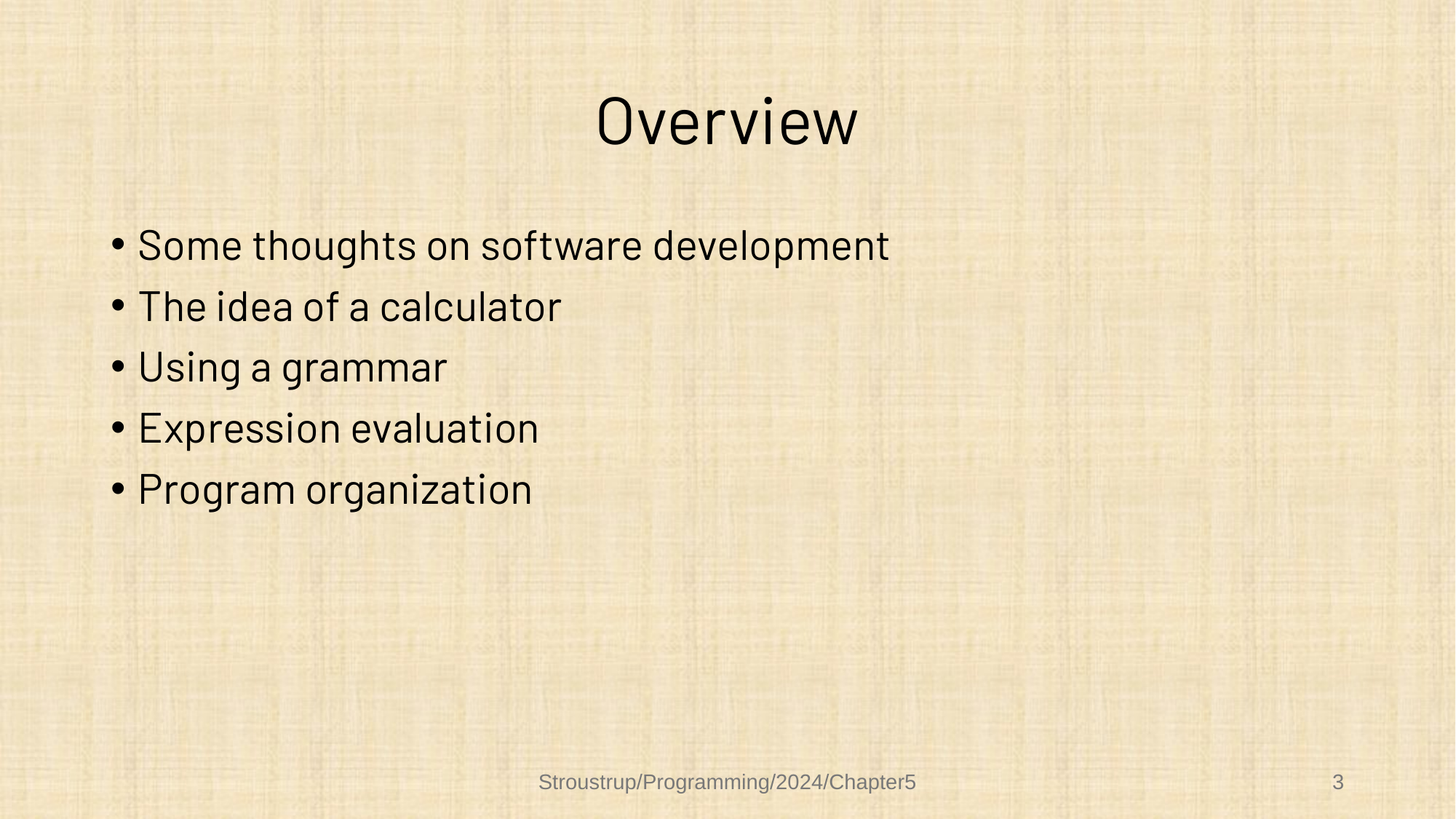

# Overview
Some thoughts on software development
The idea of a calculator
Using a grammar
Expression evaluation
Program organization
Stroustrup/Programming/2024/Chapter5
3